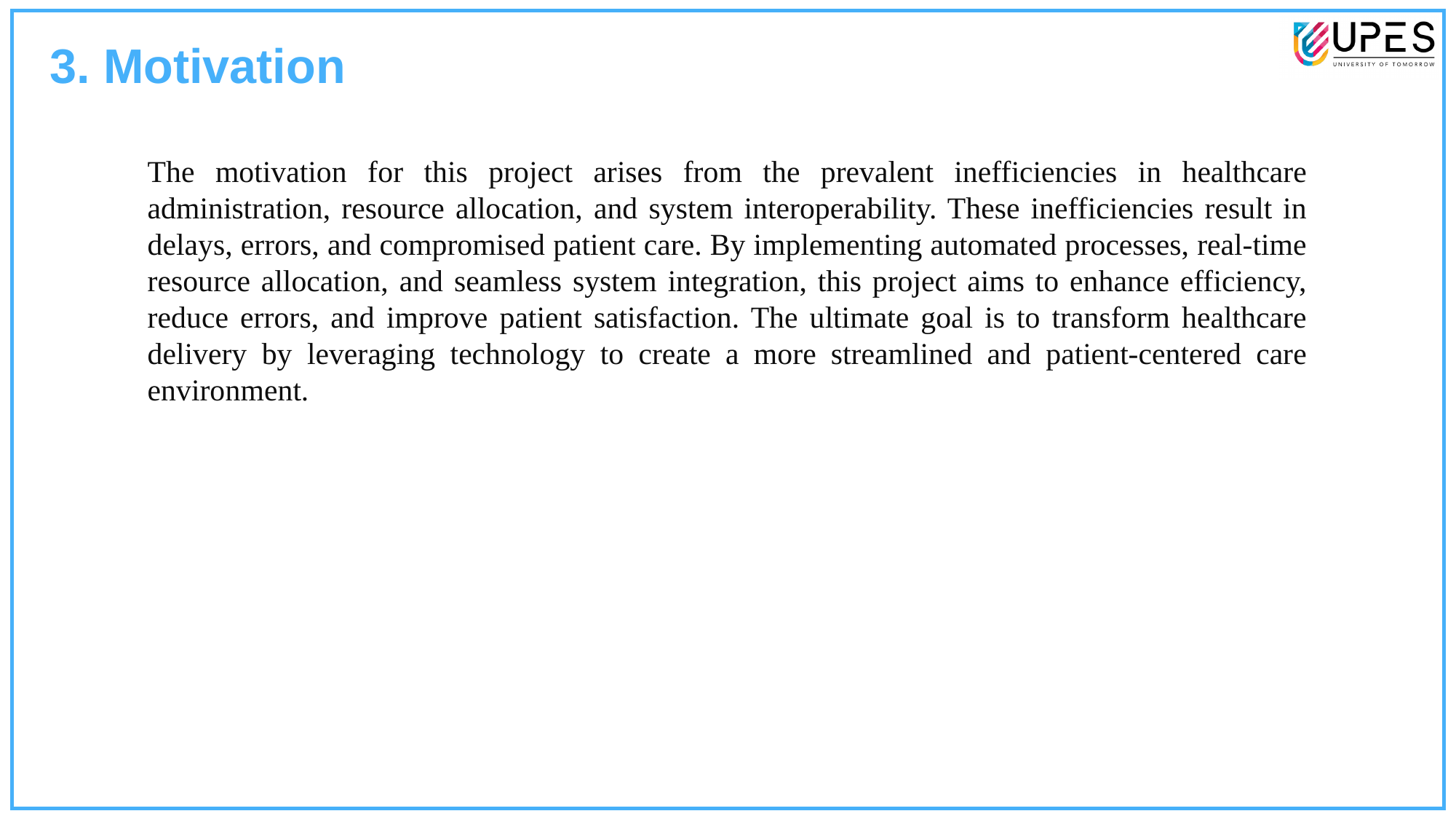

3. Motivation
The motivation for this project arises from the prevalent inefficiencies in healthcare administration, resource allocation, and system interoperability. These inefficiencies result in delays, errors, and compromised patient care. By implementing automated processes, real-time resource allocation, and seamless system integration, this project aims to enhance efficiency, reduce errors, and improve patient satisfaction. The ultimate goal is to transform healthcare delivery by leveraging technology to create a more streamlined and patient-centered care environment.